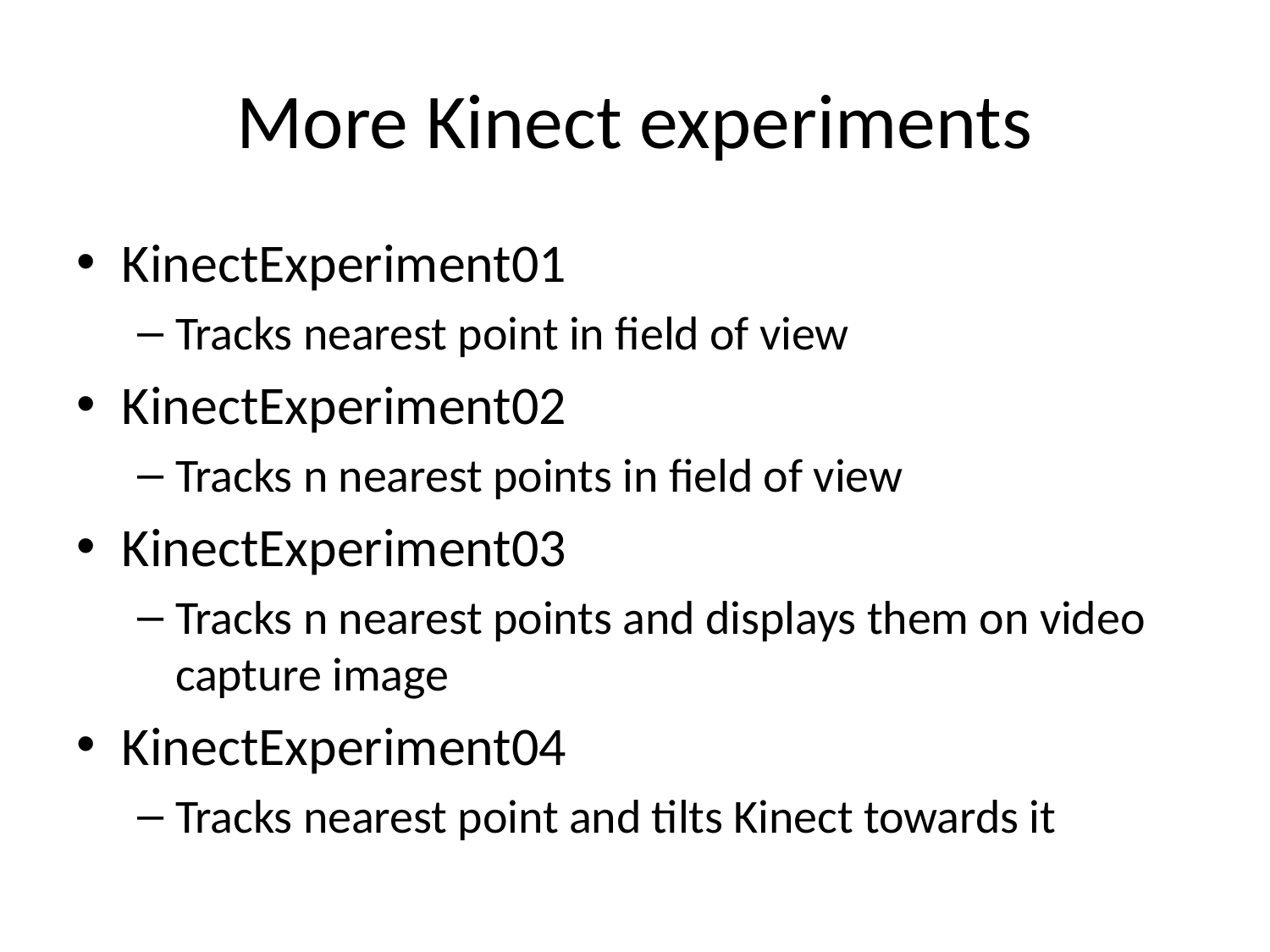

# More Kinect experiments
KinectExperiment01
Tracks nearest point in field of view
KinectExperiment02
Tracks n nearest points in field of view
KinectExperiment03
Tracks n nearest points and displays them on video capture image
KinectExperiment04
Tracks nearest point and tilts Kinect towards it